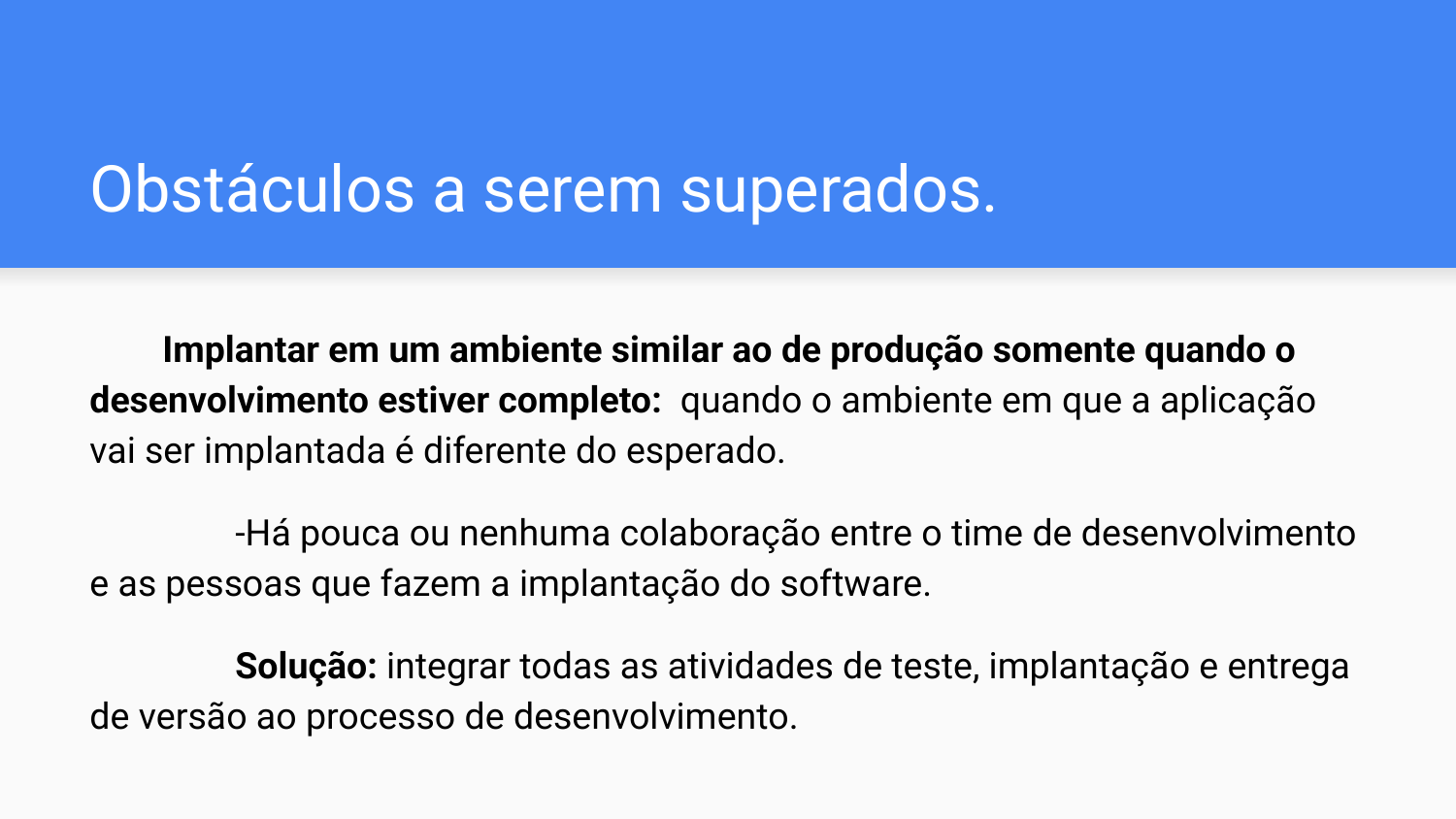

# Obstáculos a serem superados.
Implantar em um ambiente similar ao de produção somente quando o desenvolvimento estiver completo:  quando o ambiente em que a aplicação vai ser implantada é diferente do esperado.
	-Há pouca ou nenhuma colaboração entre o time de desenvolvimento e as pessoas que fazem a implantação do software.
	Solução: integrar todas as atividades de teste, implantação e entrega de versão ao processo de desenvolvimento.